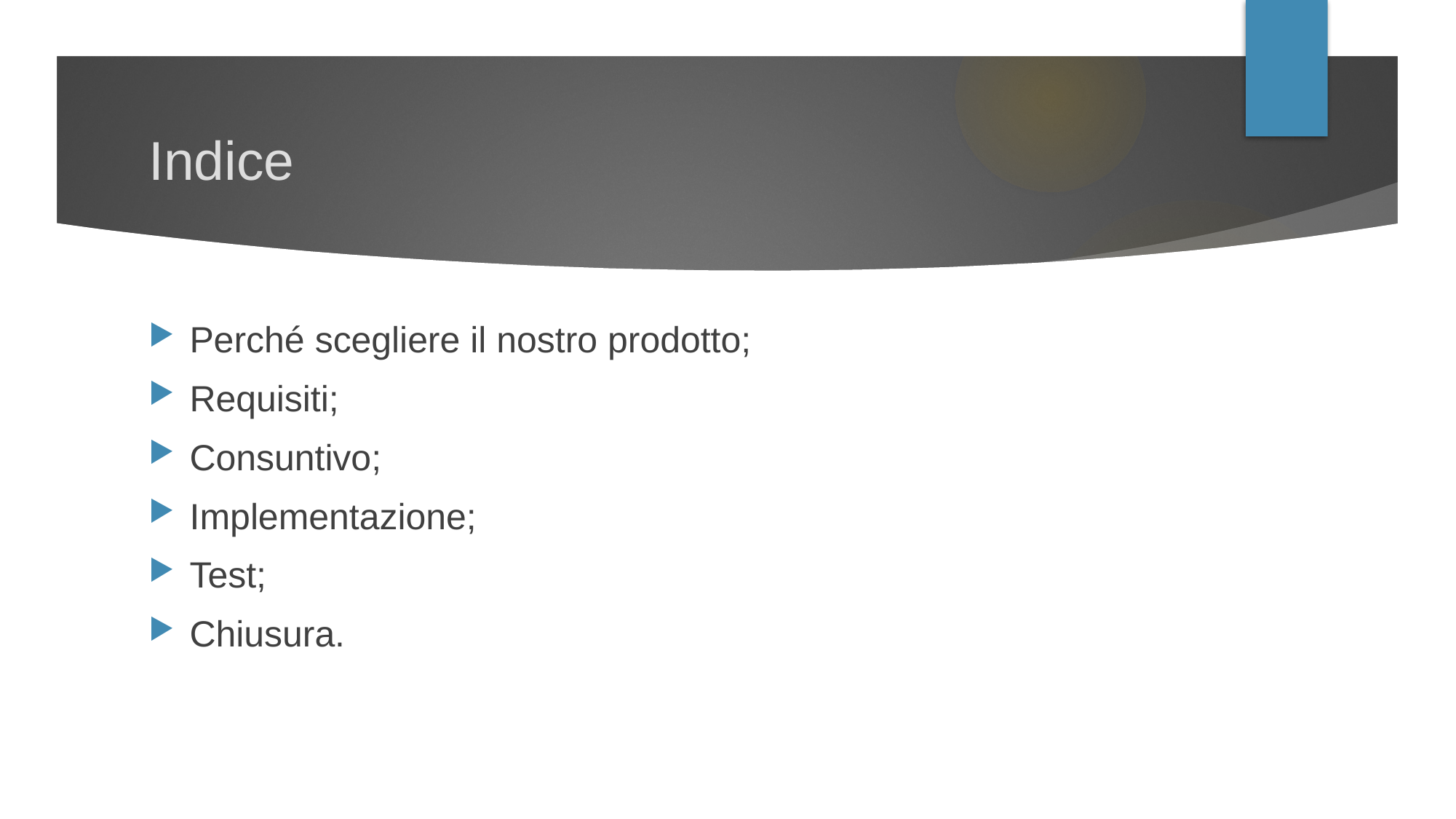

# Indice
Perché scegliere il nostro prodotto;
Requisiti;
Consuntivo;
Implementazione;
Test;
Chiusura.